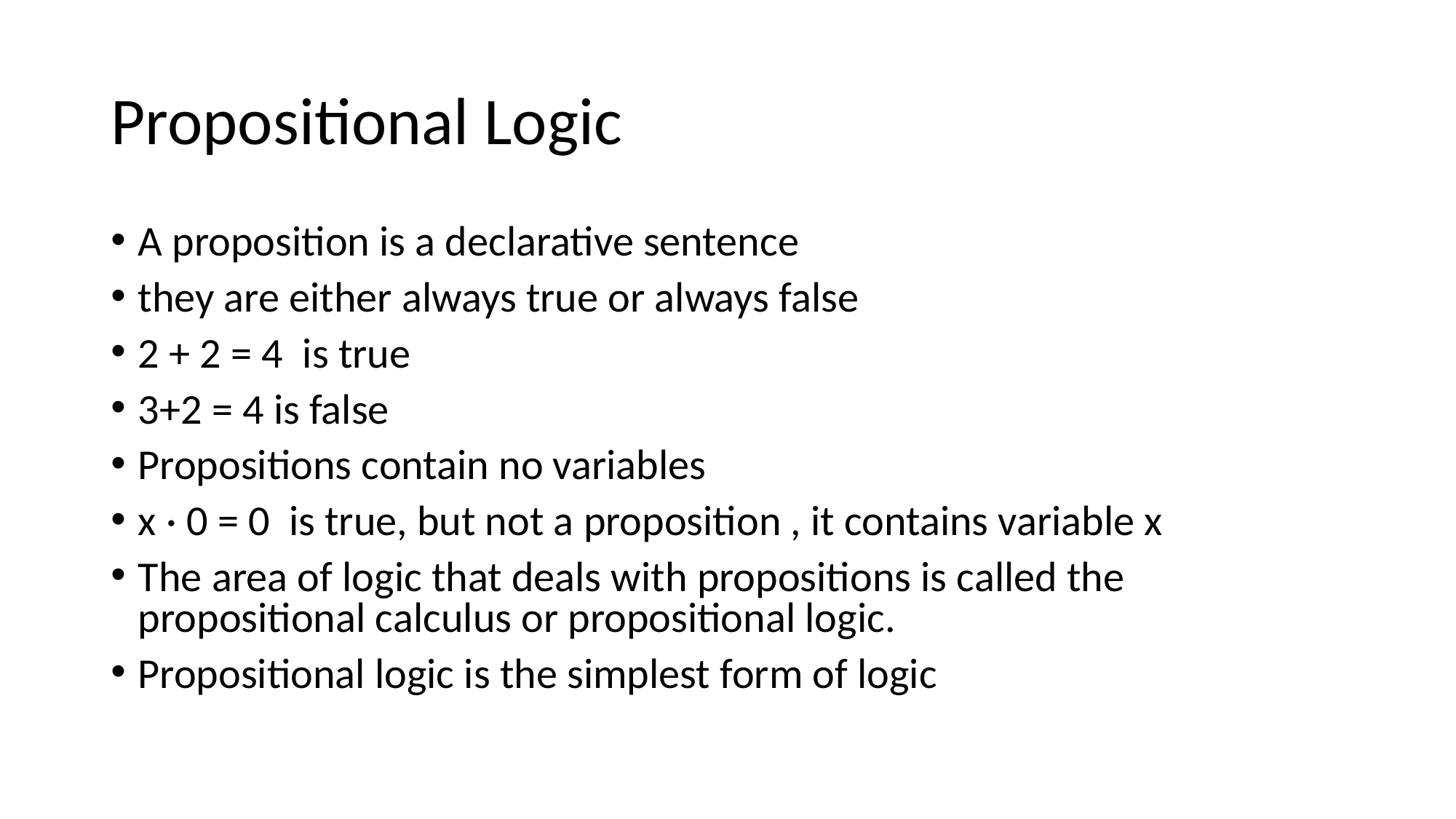

# Propositional Logic
A proposition is a declarative sentence
they are either always true or always false
2 + 2 = 4  is true
3+2 = 4 is false
Propositions contain no variables
x · 0 = 0  is true, but not a proposition , it contains variable x
The area of logic that deals with propositions is called the propositional calculus or propositional logic.
Propositional logic is the simplest form of logic